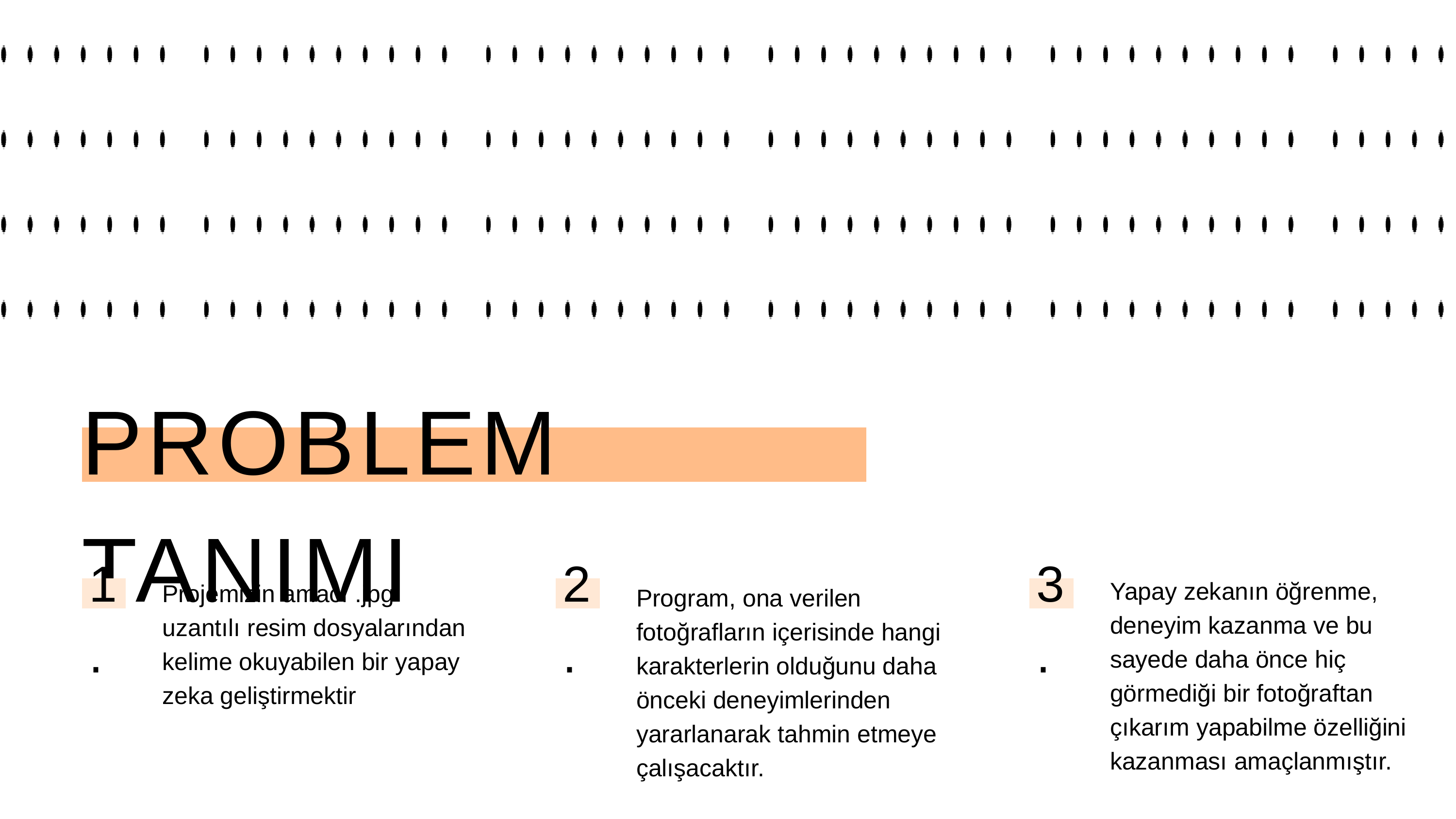

PROBLEM TANIMI

1.

2.

3.

Yapay zekanın öğrenme, deneyim kazanma ve bu sayede daha önce hiç görmediği bir fotoğraftan çıkarım yapabilme özelliğini kazanması amaçlanmıştır.
Projemizin amacı .jpg uzantılı resim dosyalarından kelime okuyabilen bir yapay zeka geliştirmektir
Program, ona verilen fotoğrafların içerisinde hangi karakterlerin olduğunu daha önceki deneyimlerinden yararlanarak tahmin etmeye çalışacaktır.